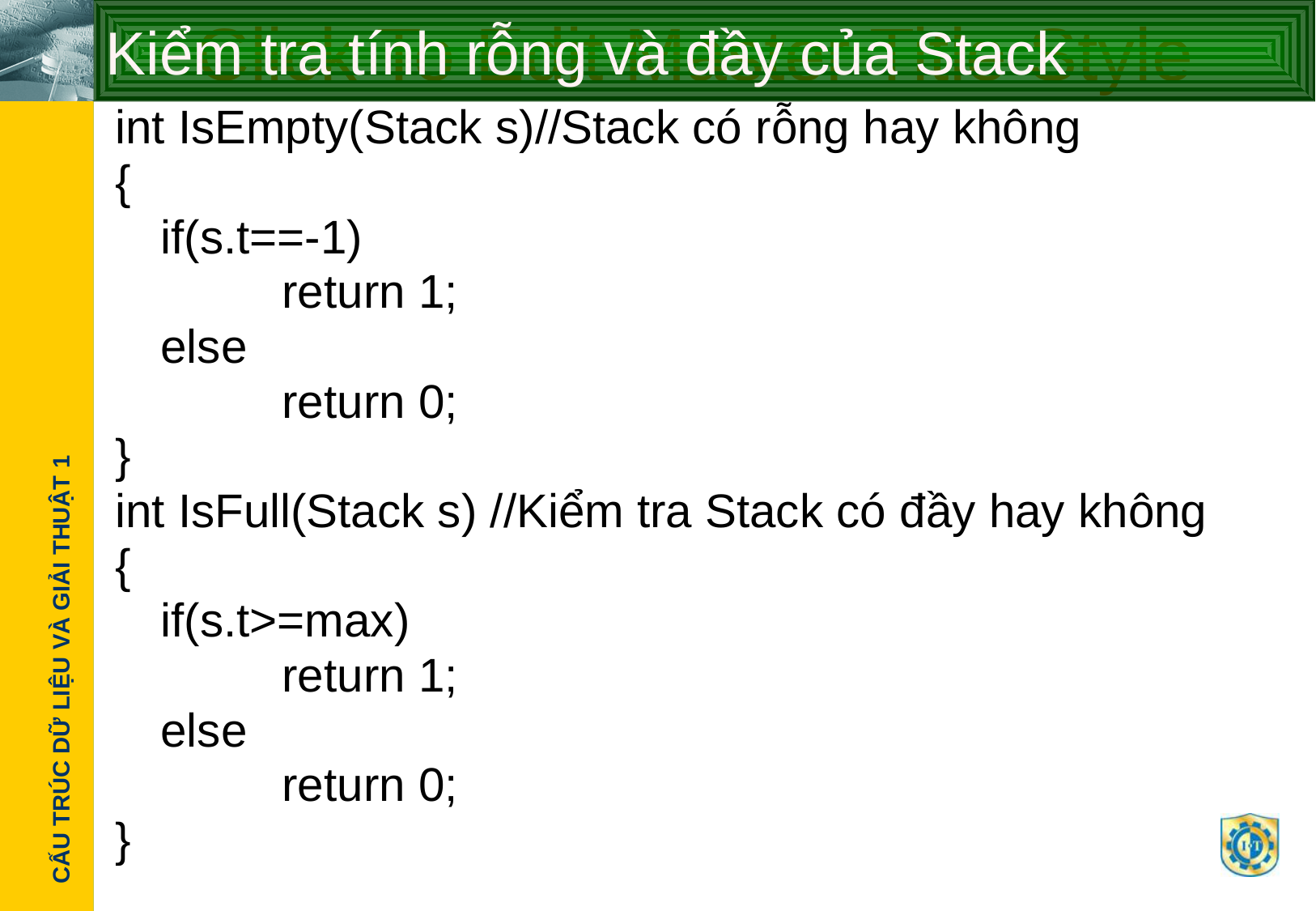

# Kiểm tra tính rỗng và đầy của Stack
int IsEmpty(Stack s)//Stack có rỗng hay không
{
	if(s.t==-1)
		return 1;
	else
		return 0;
}
int IsFull(Stack s) //Kiểm tra Stack có đầy hay không
{
	if(s.t>=max)
		return 1;
	else
		return 0;
}